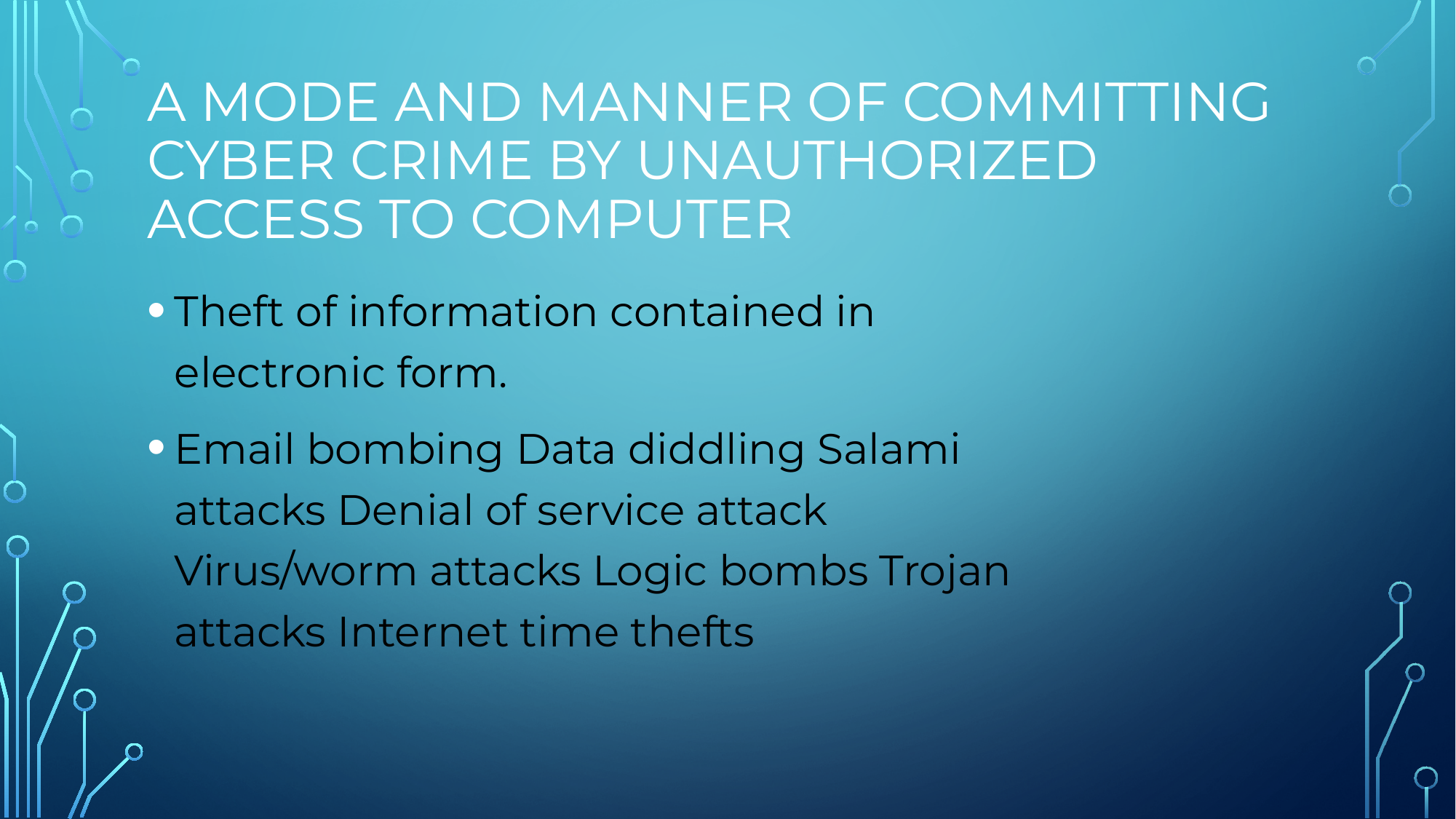

# A mode and manner of committing Cyber Crime By unauthorized access to computer
Theft of information contained in electronic form.
Email bombing Data diddling Salami attacks Denial of service attack Virus/worm attacks Logic bombs Trojan attacks Internet time thefts